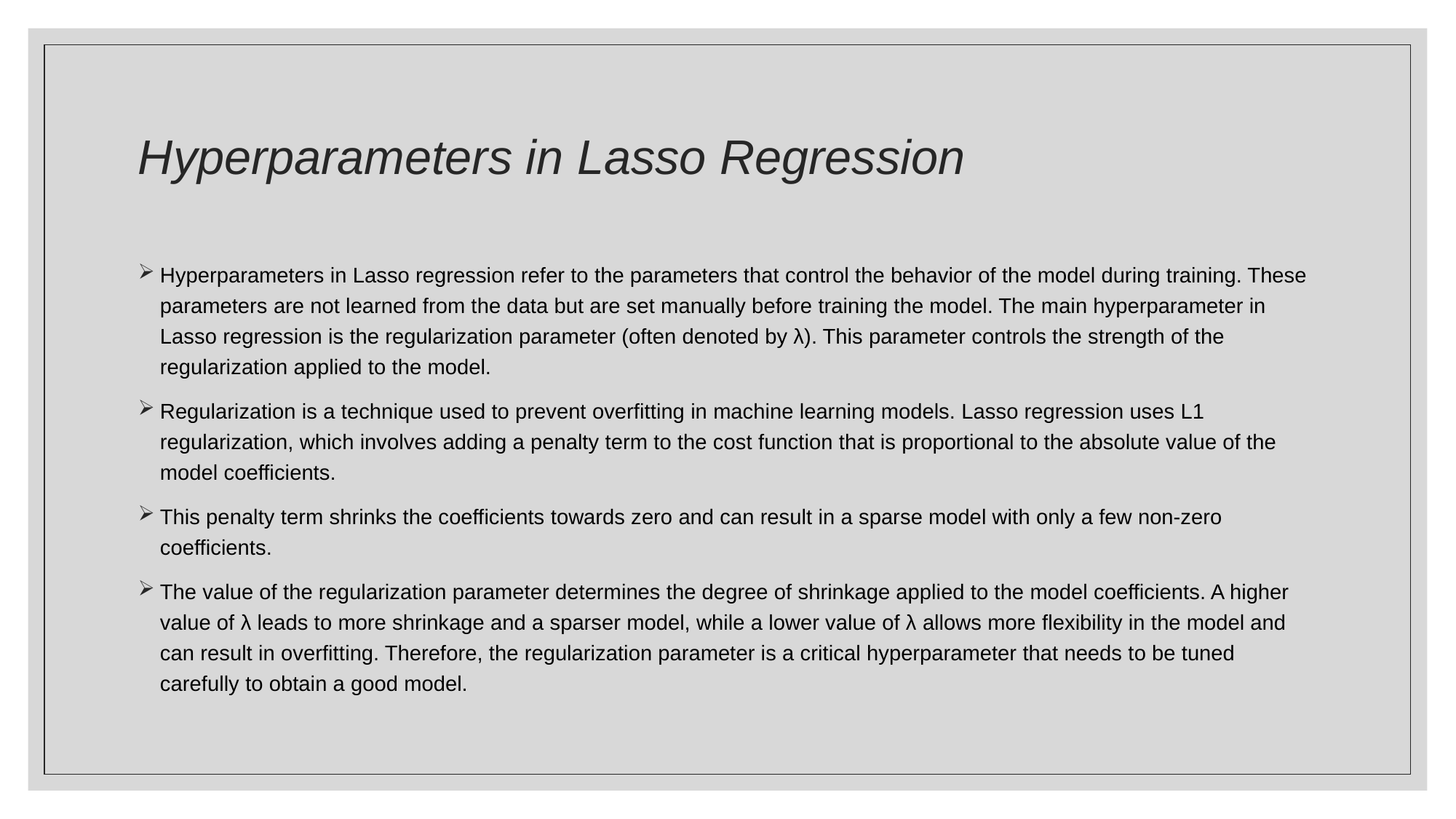

# Hyperparameters in Lasso Regression
Hyperparameters in Lasso regression refer to the parameters that control the behavior of the model during training. These parameters are not learned from the data but are set manually before training the model. The main hyperparameter in Lasso regression is the regularization parameter (often denoted by λ). This parameter controls the strength of the regularization applied to the model.
Regularization is a technique used to prevent overfitting in machine learning models. Lasso regression uses L1 regularization, which involves adding a penalty term to the cost function that is proportional to the absolute value of the model coefficients.
This penalty term shrinks the coefficients towards zero and can result in a sparse model with only a few non-zero coefficients.
The value of the regularization parameter determines the degree of shrinkage applied to the model coefficients. A higher value of λ leads to more shrinkage and a sparser model, while a lower value of λ allows more flexibility in the model and can result in overfitting. Therefore, the regularization parameter is a critical hyperparameter that needs to be tuned carefully to obtain a good model.